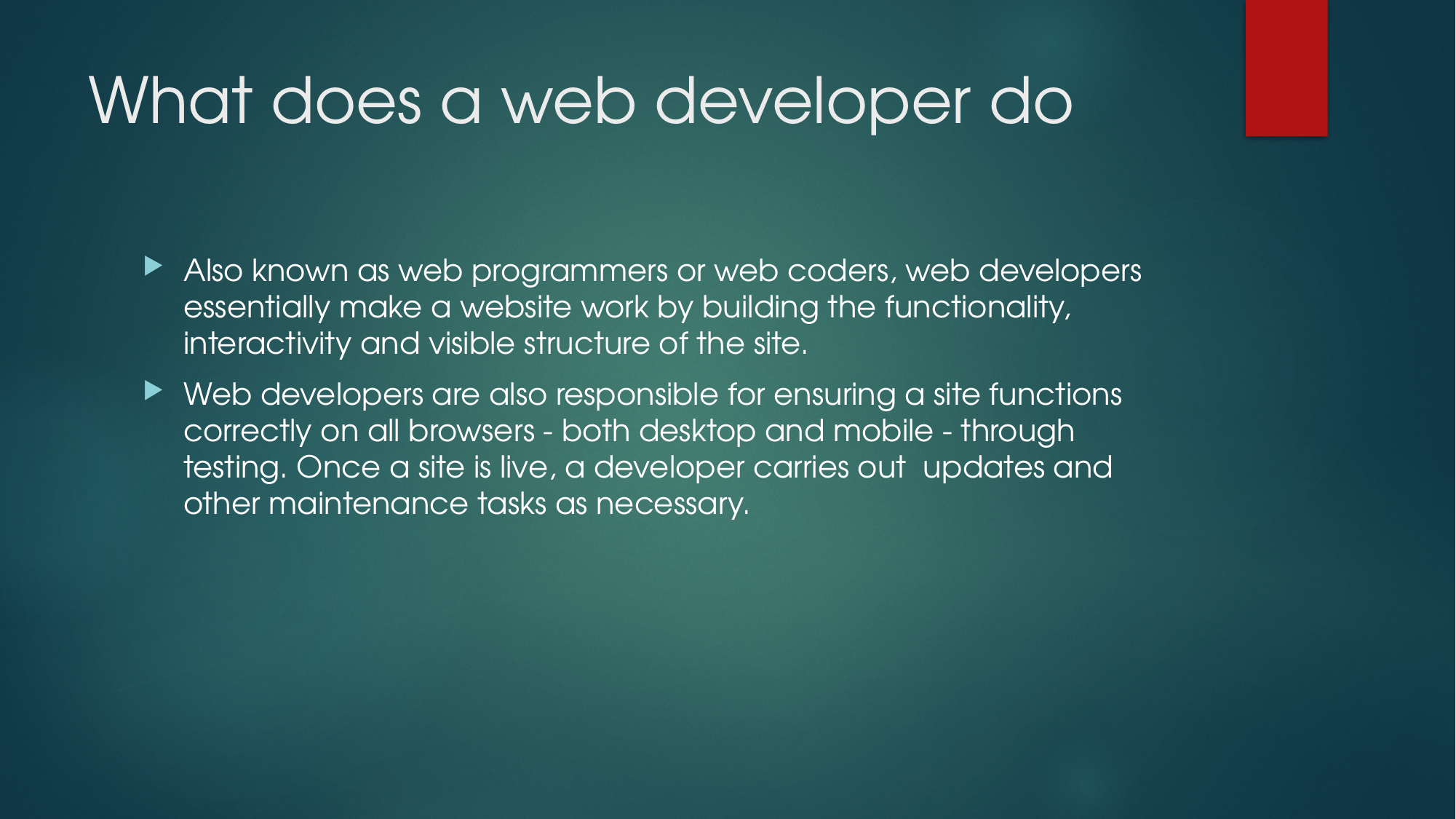

# What does a web developer do
Also known as web programmers or web coders, web developers essentially make a website work by building the functionality, interactivity and visible structure of the site.
Web developers are also responsible for ensuring a site functions correctly on all browsers - both desktop and mobile - through testing. Once a site is live, a developer carries out  updates and other maintenance tasks as necessary.